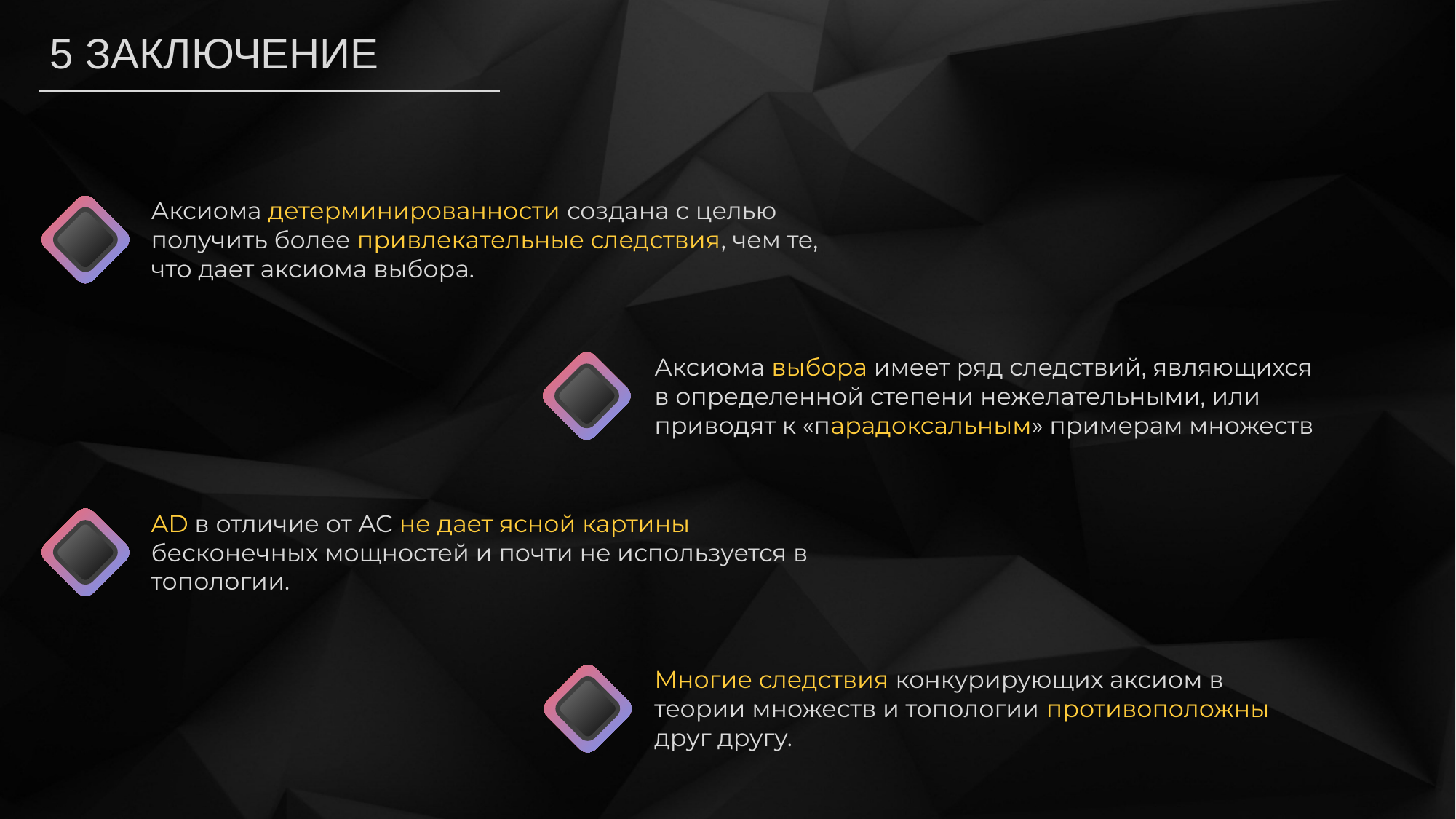

5 ЗАКЛЮЧЕНИЕ
Аксиома детерминированности создана с целью получить более привлекательные следствия, чем те, что дает аксиома выбора.

Аксиома выбора имеет ряд следствий, являющихся в определенной степени нежелательными, или приводят к «парадоксальным» примерам множеств

AD в отличие от AC не дает ясной картины бесконечных мощностей и почти не используется в топологии.

Многие следствия конкурирующих аксиом в теории множеств и топологии противоположны друг другу.